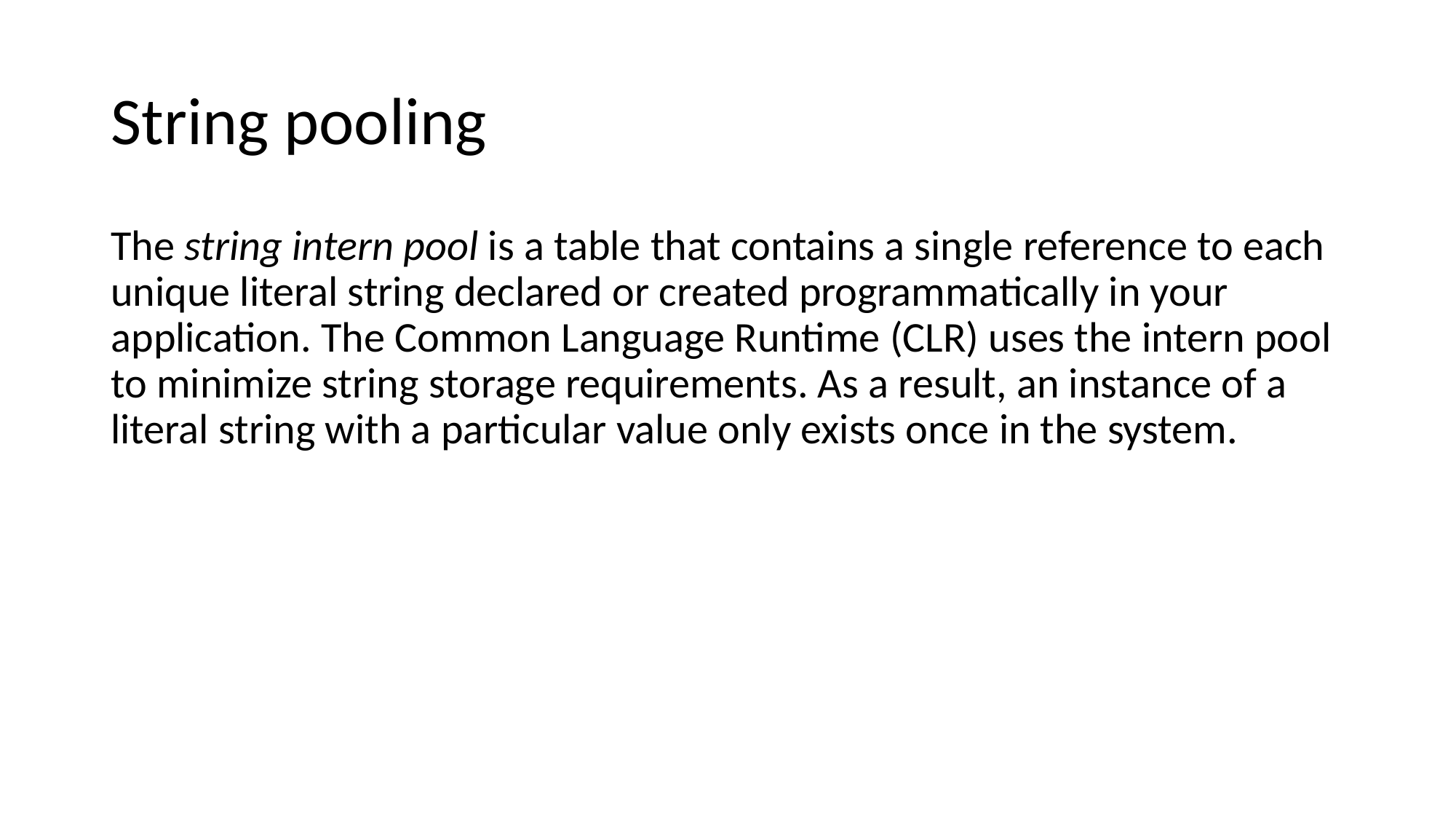

# String pooling
The string intern pool is a table that contains a single reference to each unique literal string declared or created programmatically in your application. The Common Language Runtime (CLR) uses the intern pool to minimize string storage requirements. As a result, an instance of a literal string with a particular value only exists once in the system.